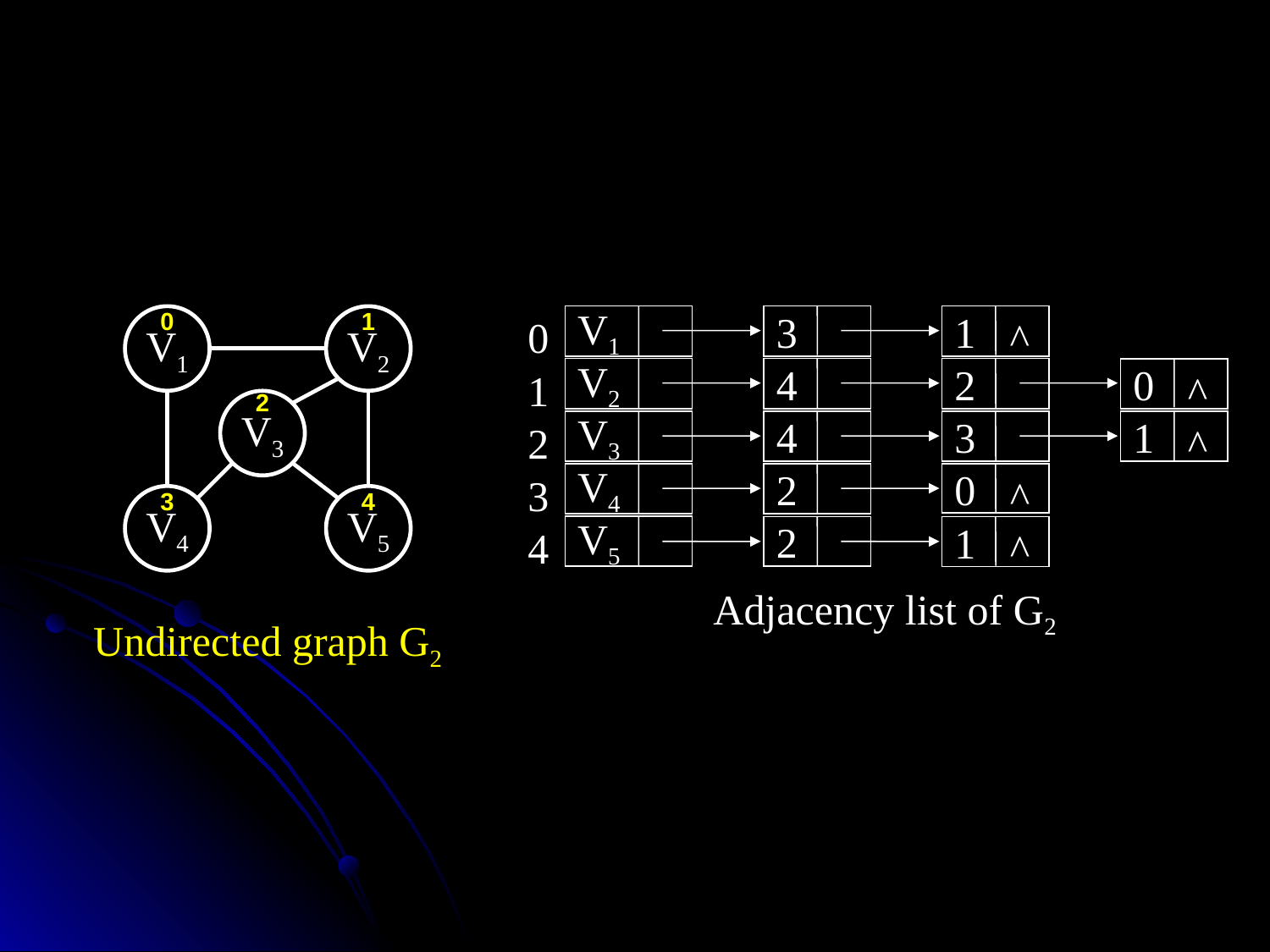

0
1
V1
V2
V3
V4
V5
Undirected graph G2
2
3
4
0
V1

3

1

^

1
V2

4

2

0

^

2
V3

4

3

1

^

3
V4

2

0

^

4
V5

2

1

^

Adjacency list of G2